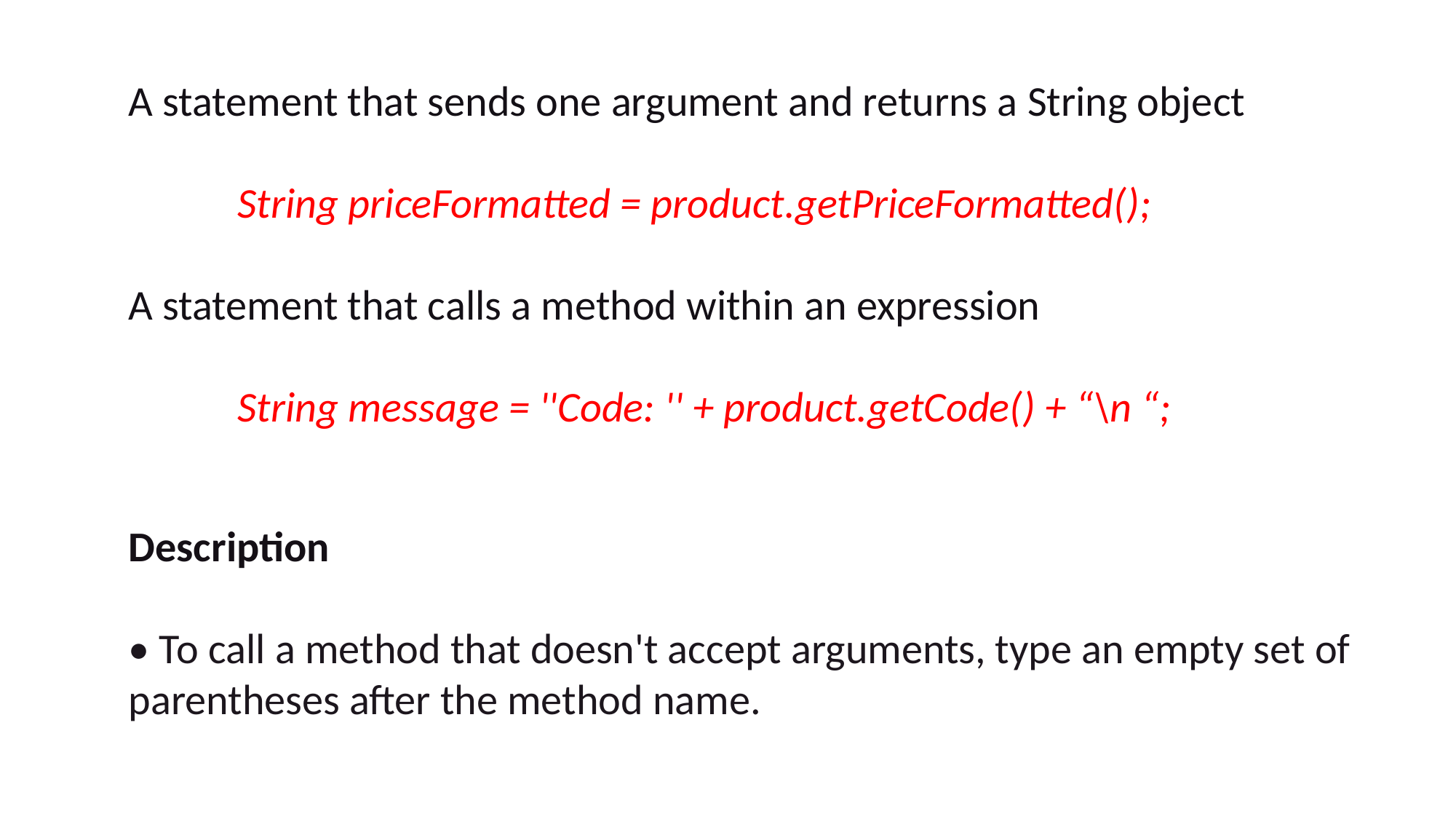

A statement that sends one argument and returns a String object

	String priceFormatted = product.getPriceFormatted();

A statement that calls a method within an expression

	String message = ''Code: '' + product.getCode() + “\n “;
Description

• To call a method that doesn't accept arguments, type an empty set of parentheses after the method name.